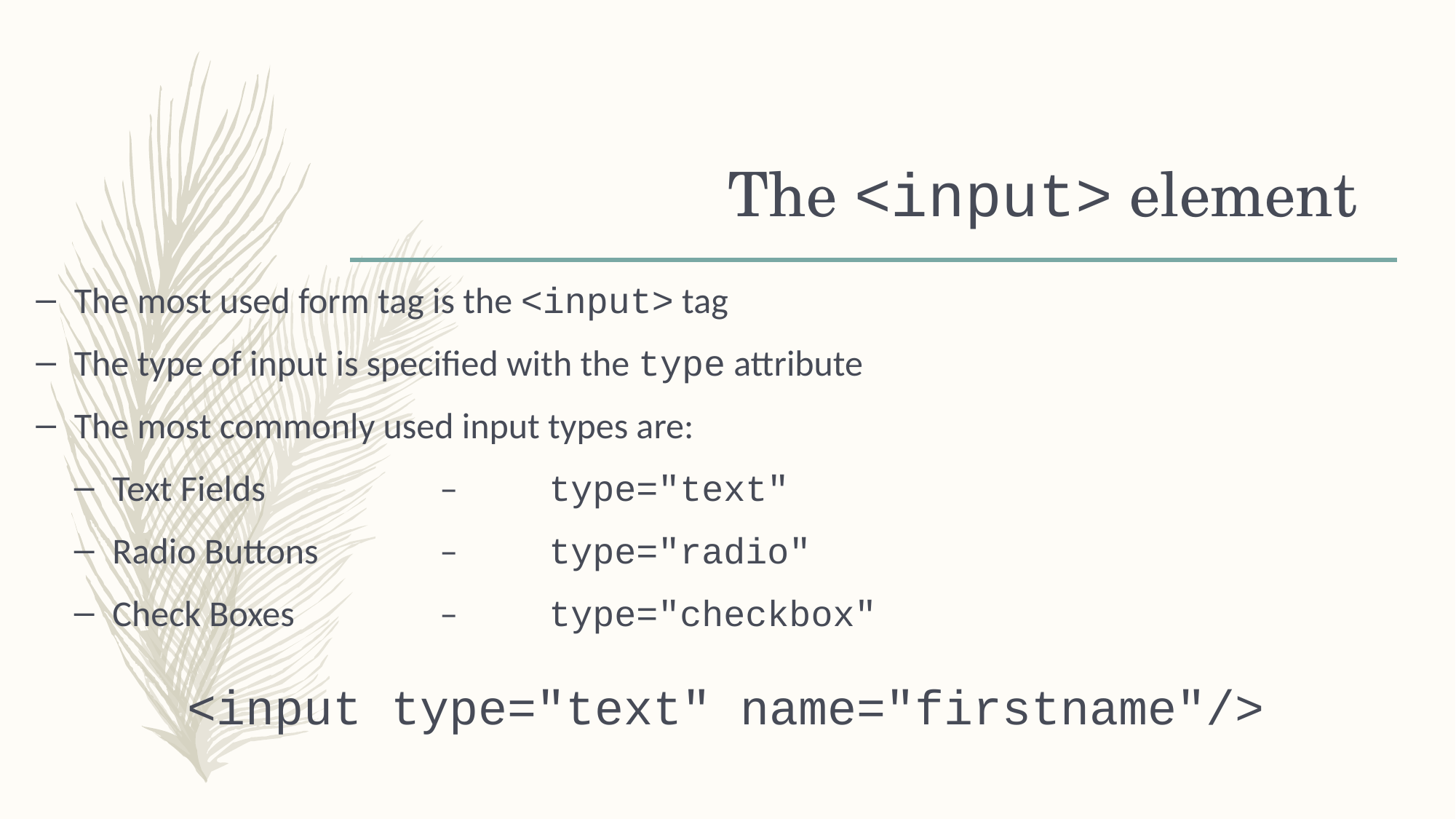

# The <input> element
The most used form tag is the <input> tag
The type of input is specified with the type attribute
The most commonly used input types are:
Text Fields 		– 	type="text"
Radio Buttons		– 	type="radio"
Check Boxes 		– 	type="checkbox"
<input type="text" name="firstname"/>